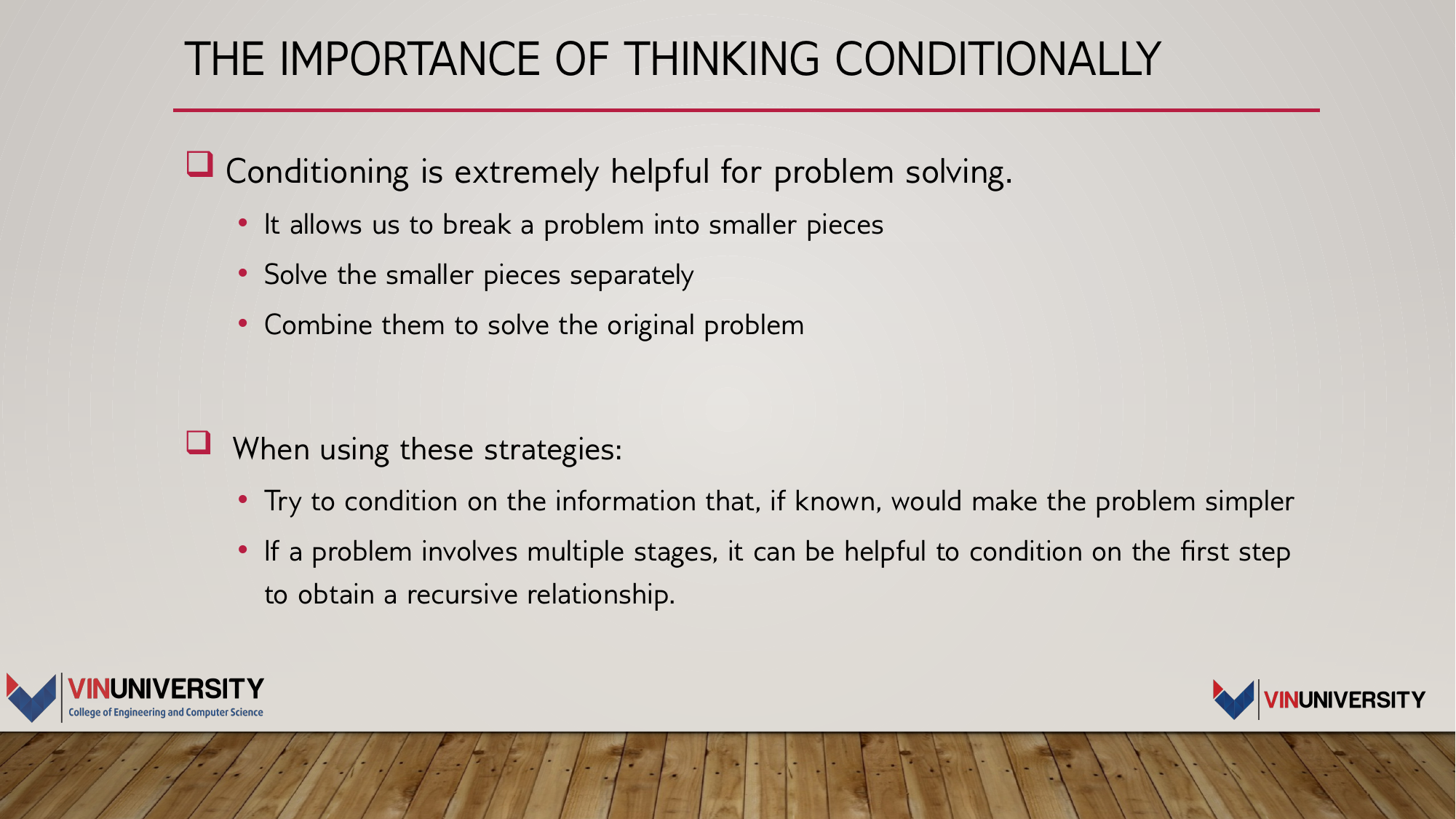

# The importance of thinking Conditionally
 Conditioning is extremely helpful for problem solving.
It allows us to break a problem into smaller pieces
Solve the smaller pieces separately
Combine them to solve the original problem

  When using these strategies:
Try to condition on the information that, if known, would make the problem simpler
If a problem involves multiple stages, it can be helpful to condition on the first step to obtain a recursive relationship.